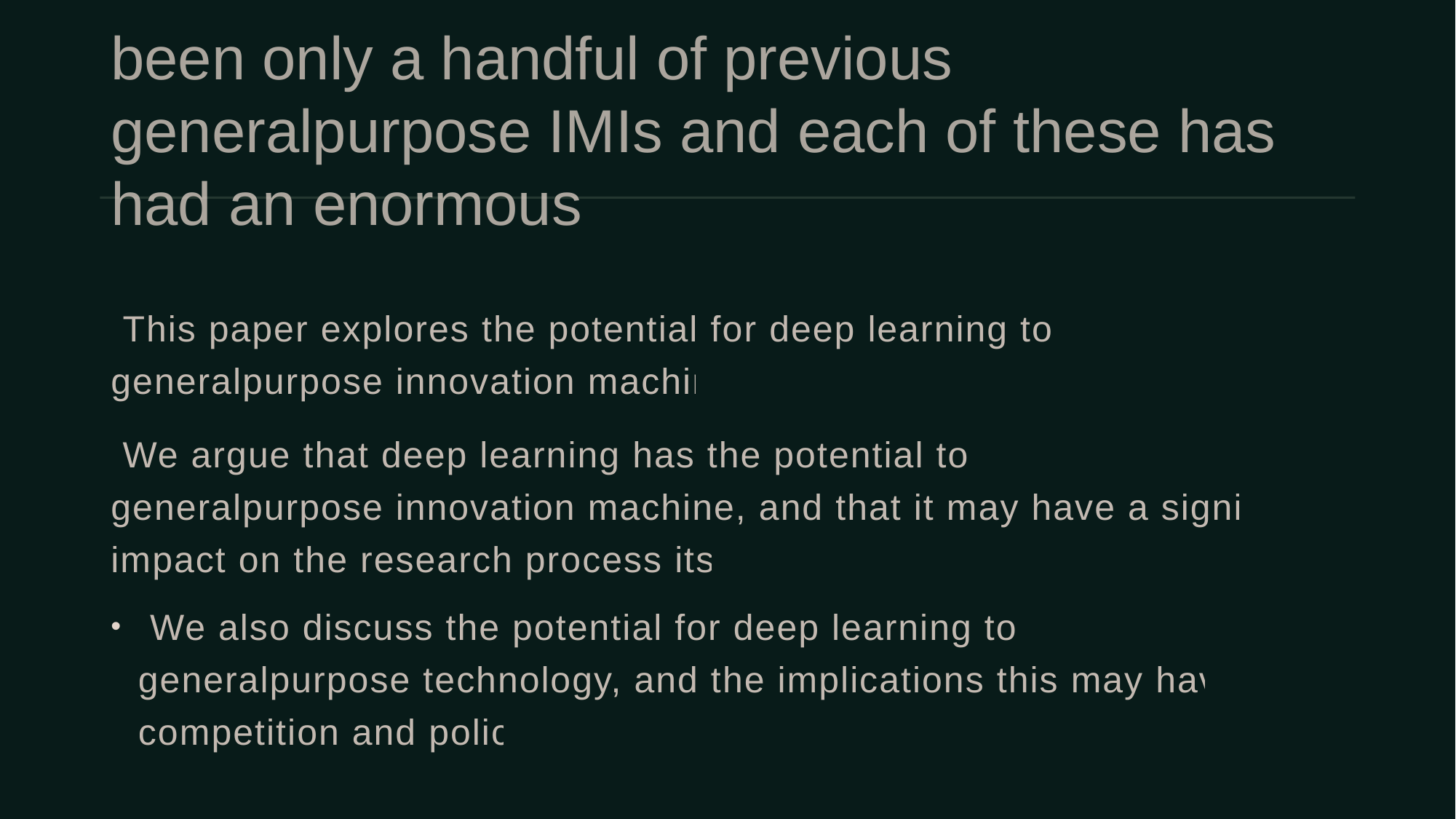

# been only a handful of previous generalpurpose IMIs and each of these has had an enormous
 This paper explores the potential for deep learning to be a generalpurpose innovation machine.
 We argue that deep learning has the potential to be a generalpurpose innovation machine, and that it may have a significant impact on the research process itself.
 We also discuss the potential for deep learning to be a generalpurpose technology, and the implications this may have for competition and policy.